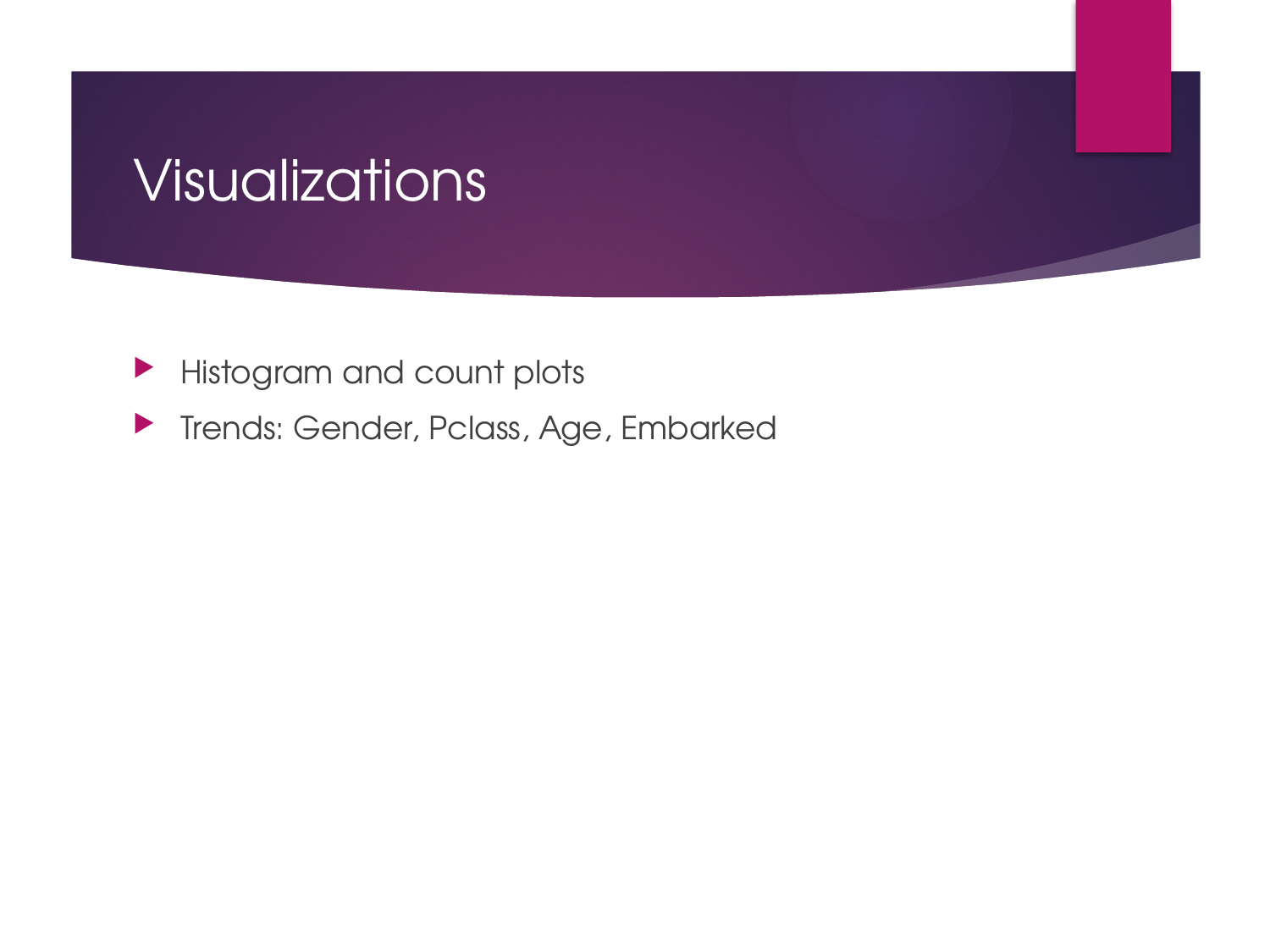

# Visualizations
Histogram and count plots
Trends: Gender, Pclass, Age, Embarked